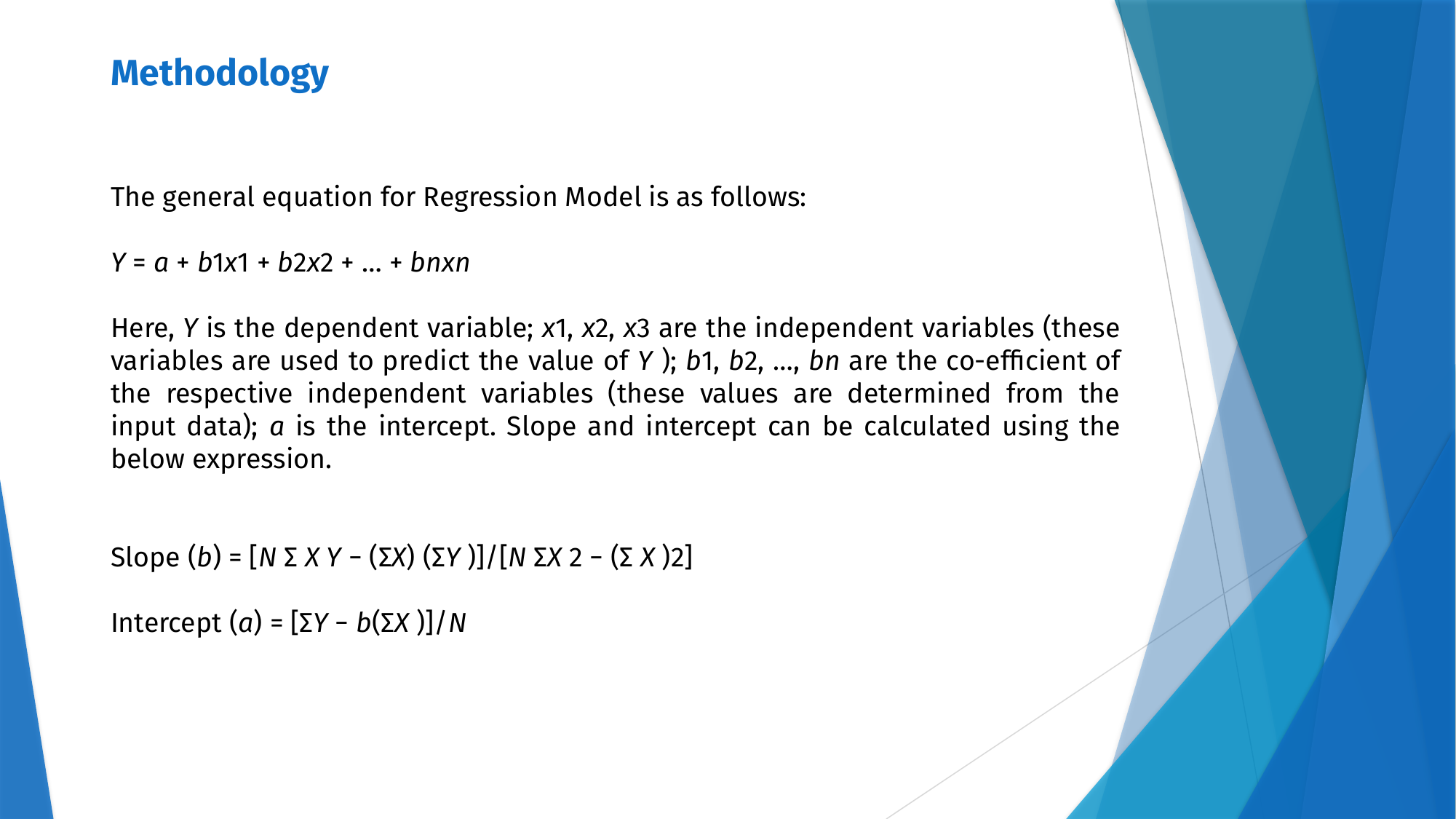

# Methodology

The general equation for Regression Model is as follows:

Y = a + b1x1 + b2x2 + … + bnxn

Here, Y is the dependent variable; x1, x2, x3 are the independent variables (these variables are used to predict the value of Y ); b1, b2, …, bn are the co-efficient of the respective independent variables (these values are determined from the input data); a is the intercept. Slope and intercept can be calculated using the below expression.

Slope (b) = [N Σ X Y − (ΣX) (ΣY )]/[N ΣX 2 − (Σ X )2]

Intercept (a) = [ΣY − b(ΣX )]/N